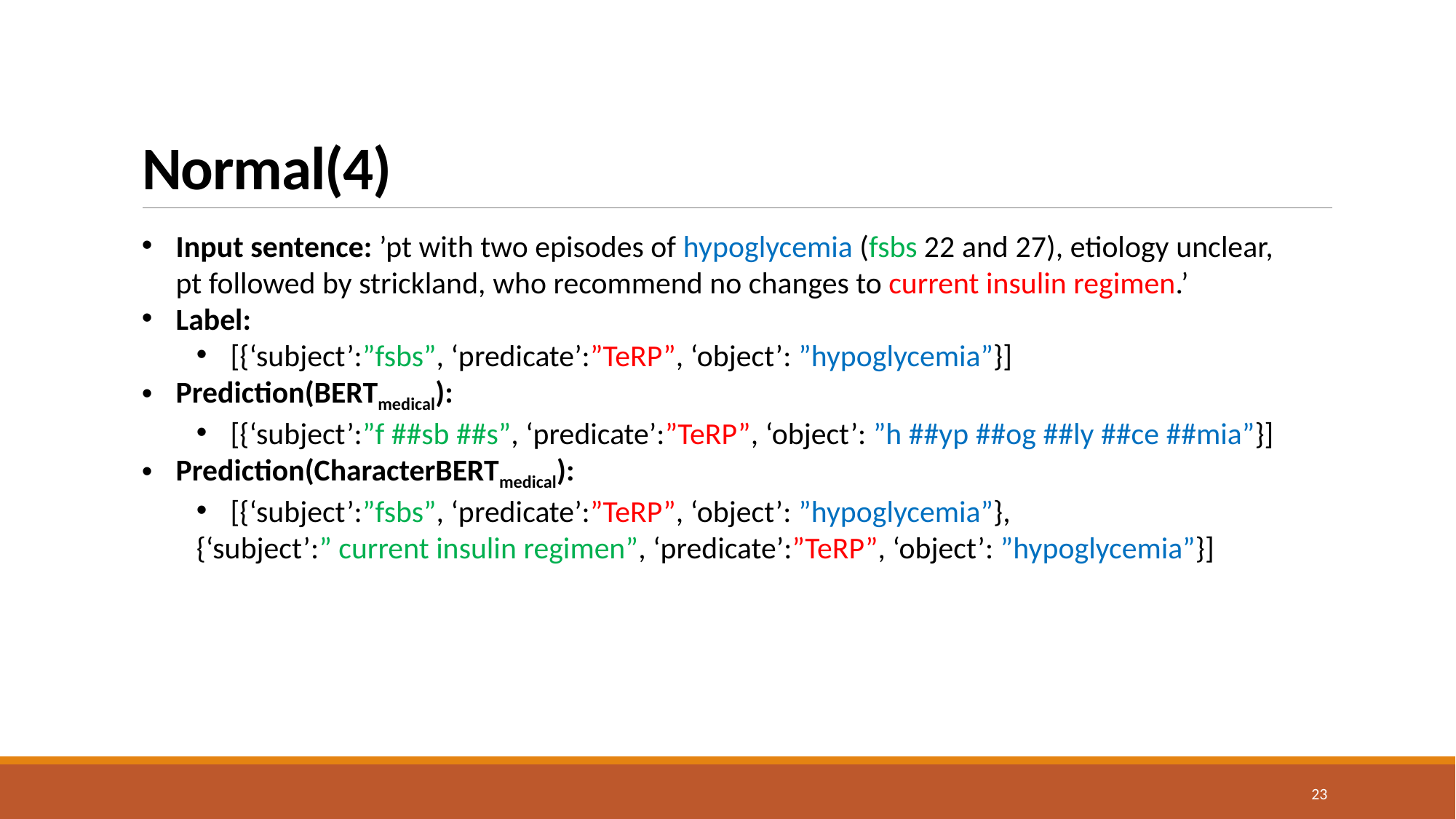

# Normal(4)
Input sentence: ’pt with two episodes of hypoglycemia (fsbs 22 and 27), etiology unclear, pt followed by strickland, who recommend no changes to current insulin regimen.’
Label:
[{‘subject’:”fsbs”, ‘predicate’:”TeRP”, ‘object’: ”hypoglycemia”}]
Prediction(BERTmedical):
[{‘subject’:”f ##sb ##s”, ‘predicate’:”TeRP”, ‘object’: ”h ##yp ##og ##ly ##ce ##mia”}]
Prediction(CharacterBERTmedical):
[{‘subject’:”fsbs”, ‘predicate’:”TeRP”, ‘object’: ”hypoglycemia”},
{‘subject’:” current insulin regimen”, ‘predicate’:”TeRP”, ‘object’: ”hypoglycemia”}]

23